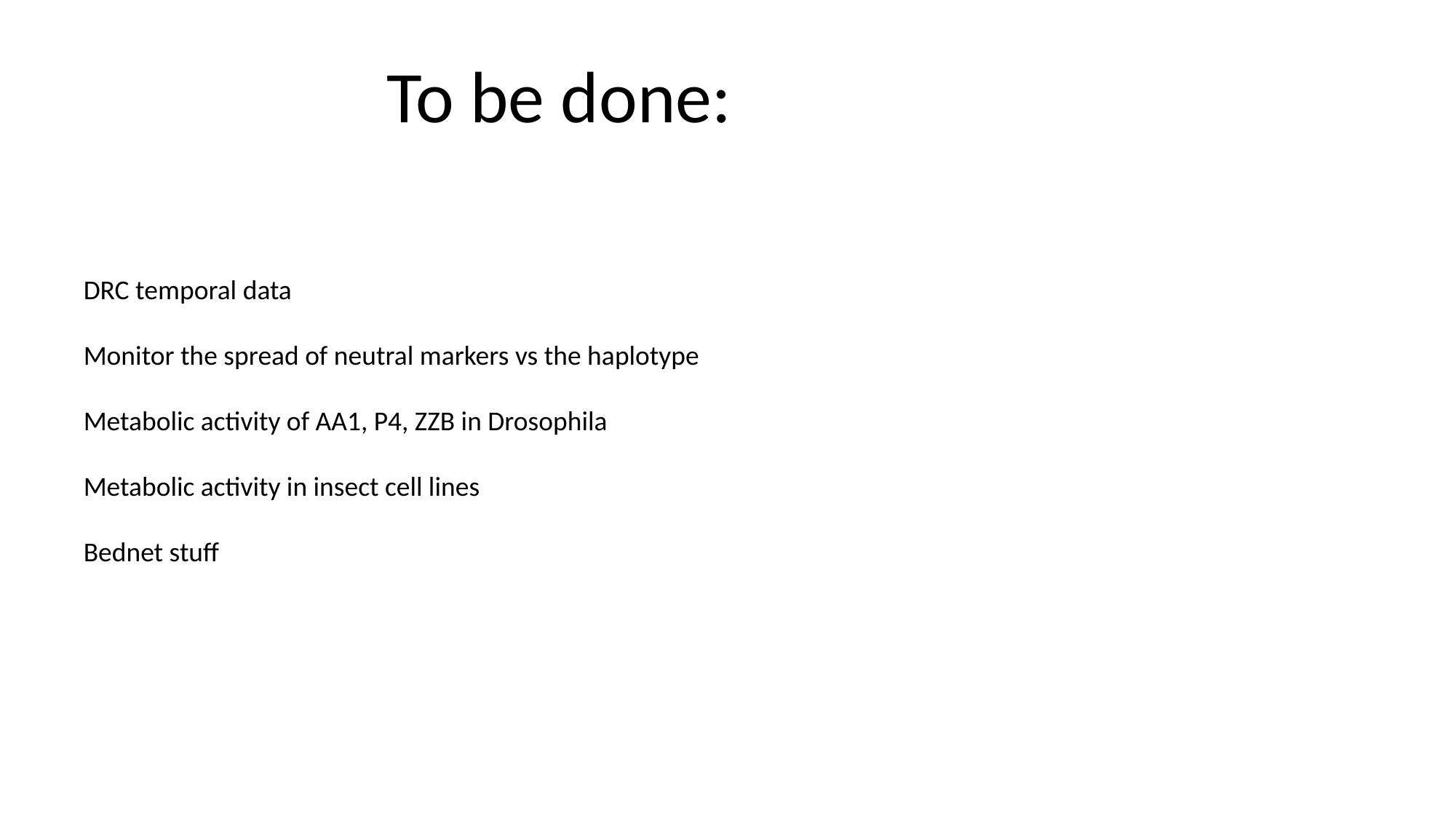

To be done:

DRC temporal data

Monitor the spread of neutral markers vs the haplotype

Metabolic activity of AA1, P4, ZZB in Drosophila

Metabolic activity in insect cell lines

Bednet stuff